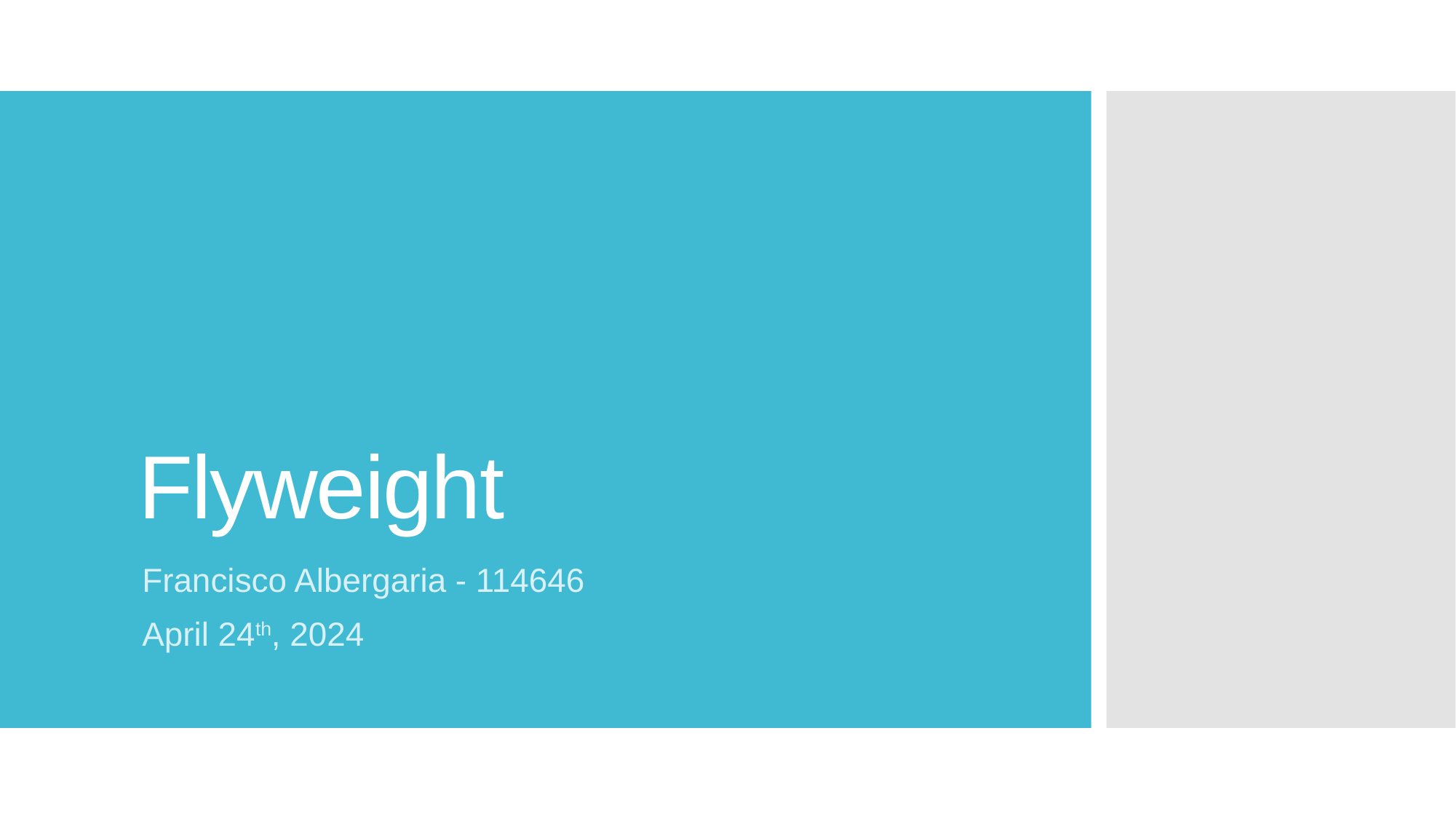

# Flyweight
Francisco Albergaria - 114646
April 24th, 2024